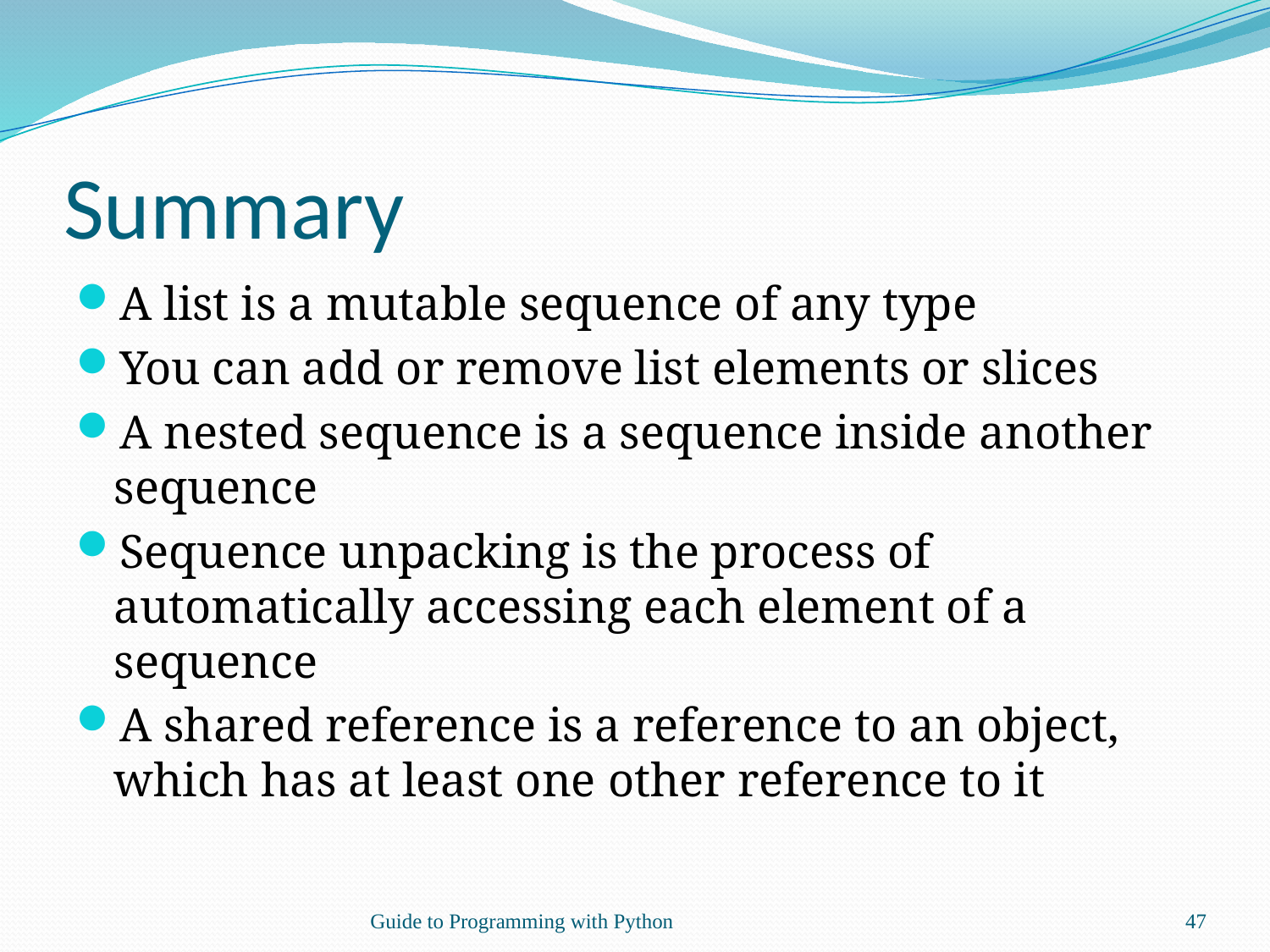

# Summary
A list is a mutable sequence of any type
You can add or remove list elements or slices
A nested sequence is a sequence inside another sequence
Sequence unpacking is the process of automatically accessing each element of a sequence
A shared reference is a reference to an object, which has at least one other reference to it

Guide to Programming with Python
47